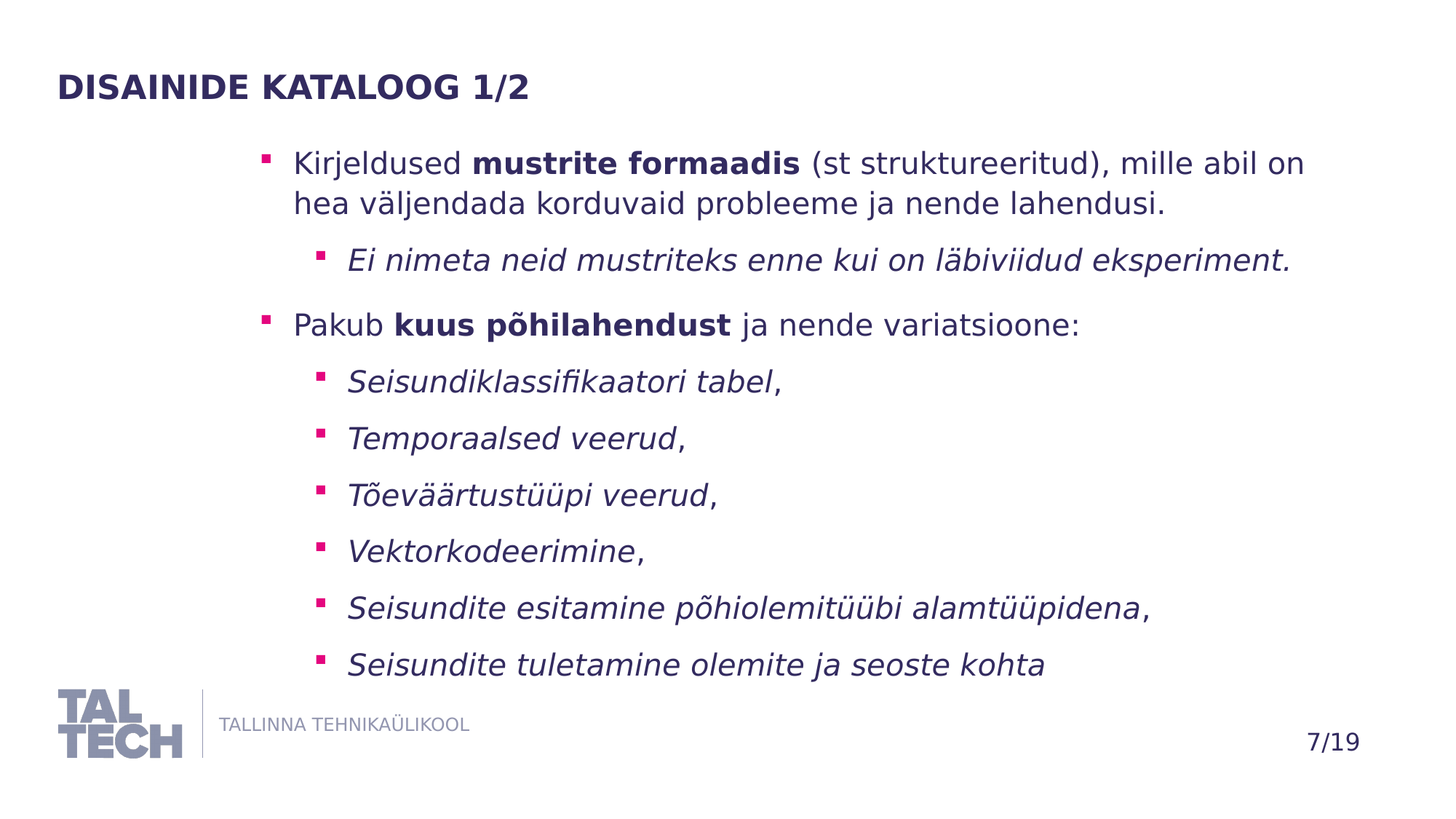

DISAINIDE KATALOOG 1/2
Kirjeldused mustrite formaadis (st struktureeritud), mille abil on hea väljendada korduvaid probleeme ja nende lahendusi.
Ei nimeta neid mustriteks enne kui on läbiviidud eksperiment.
Pakub kuus põhilahendust ja nende variatsioone:
Seisundiklassifikaatori tabel,
Temporaalsed veerud,
Tõeväärtustüüpi veerud,
Vektorkodeerimine,
Seisundite esitamine põhiolemitüübi alamtüüpidena,
Seisundite tuletamine olemite ja seoste kohta
7/19